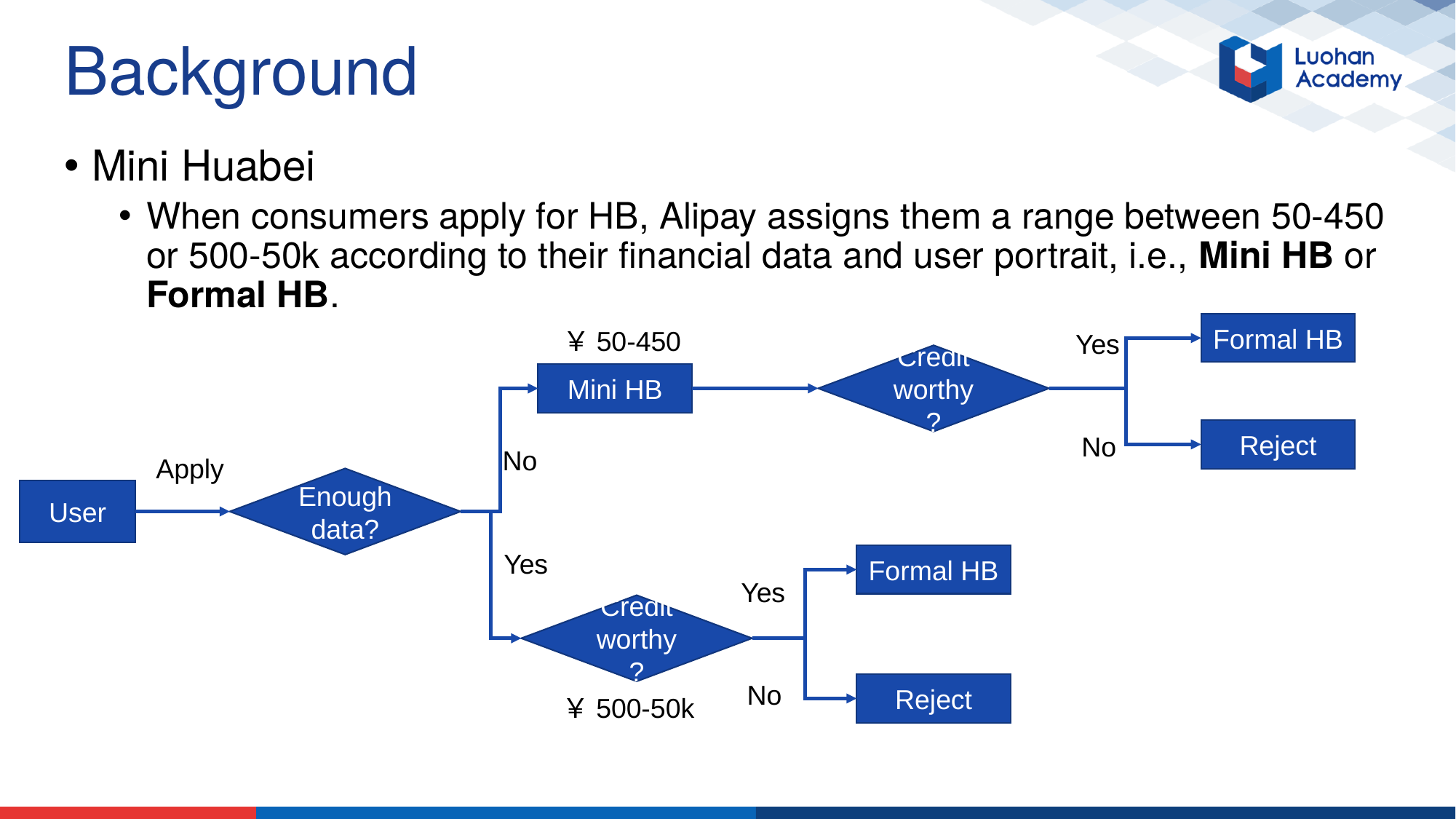

# Background
Mini Huabei
When consumers apply for HB, Alipay assigns them a range between 50-450 or 500-50k according to their financial data and user portrait, i.e., Mini HB or Formal HB.
Formal HB
￥50-450
Yes
Credit worthy?
Mini HB
Reject
No
No
Apply
Enough data?
User
Yes
Formal HB
Yes
Credit worthy?
No
Reject
￥500-50k